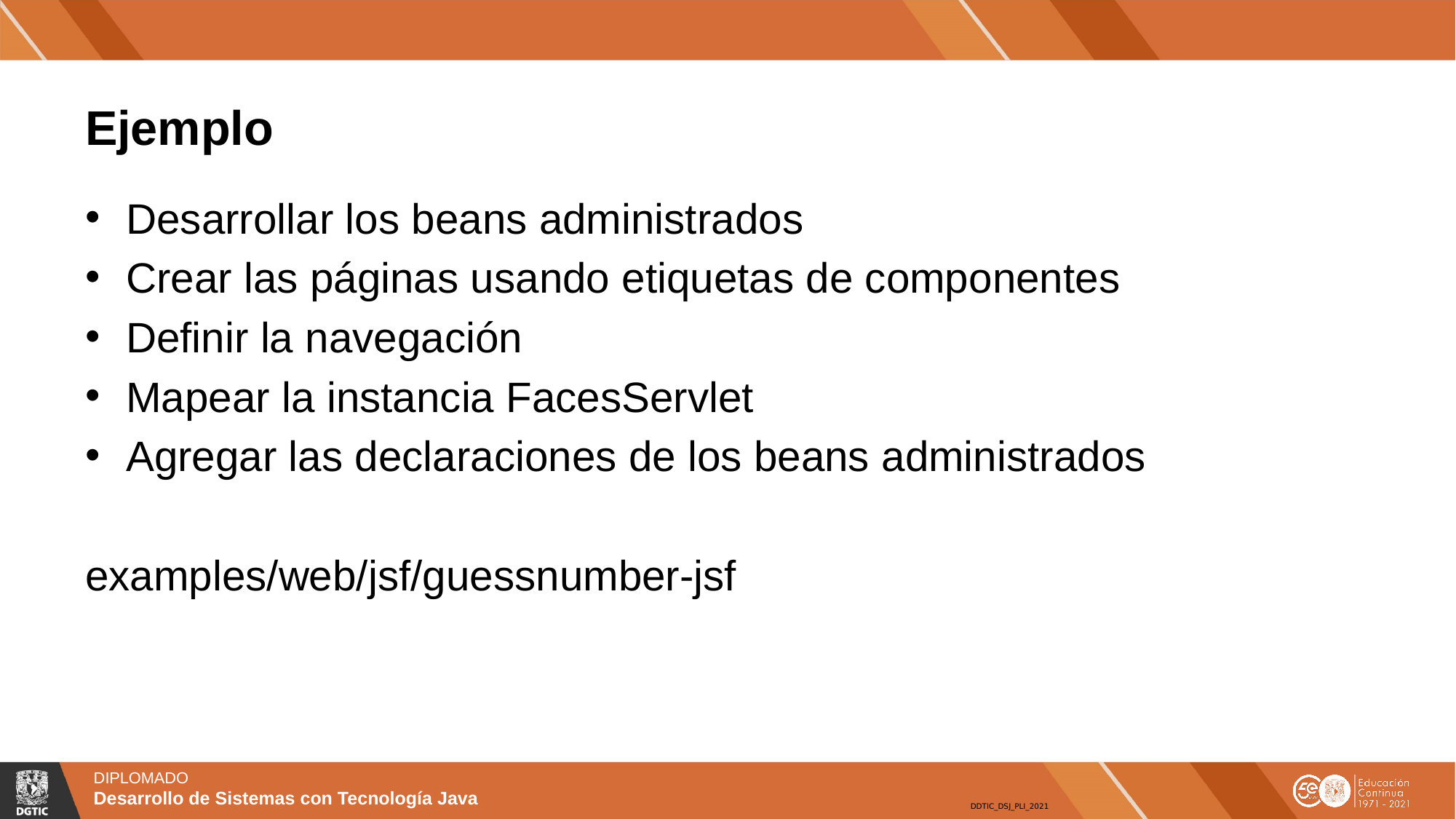

# Ejemplo
Desarrollar los beans administrados
Crear las páginas usando etiquetas de componentes
Definir la navegación
Mapear la instancia FacesServlet
Agregar las declaraciones de los beans administrados

examples/web/jsf/guessnumber-jsf